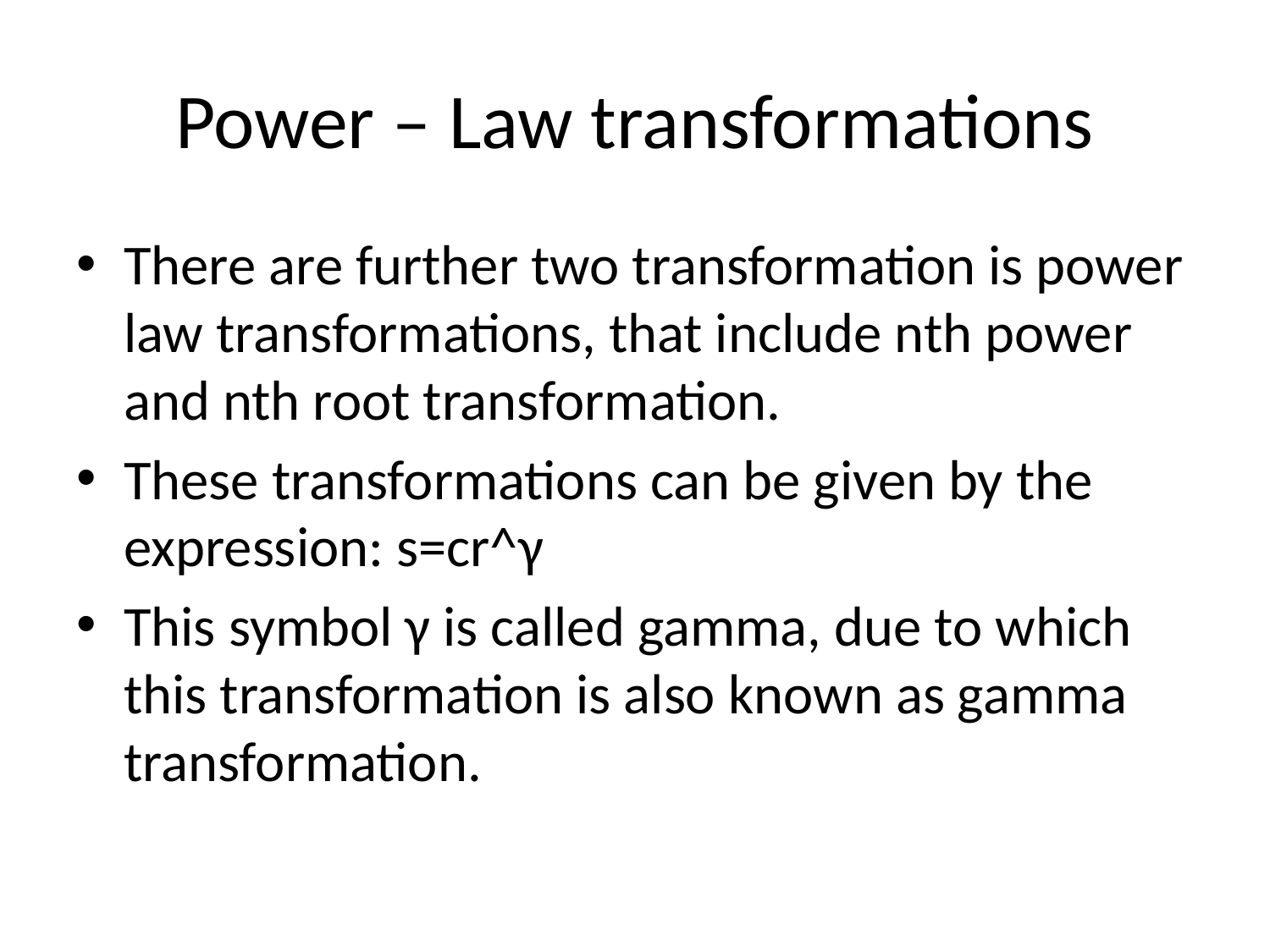

# Power – Law transformations
There are further two transformation is power law transformations, that include nth power and nth root transformation.
These transformations can be given by the expression: s=cr^γ
This symbol γ is called gamma, due to which this transformation is also known as gamma transformation.